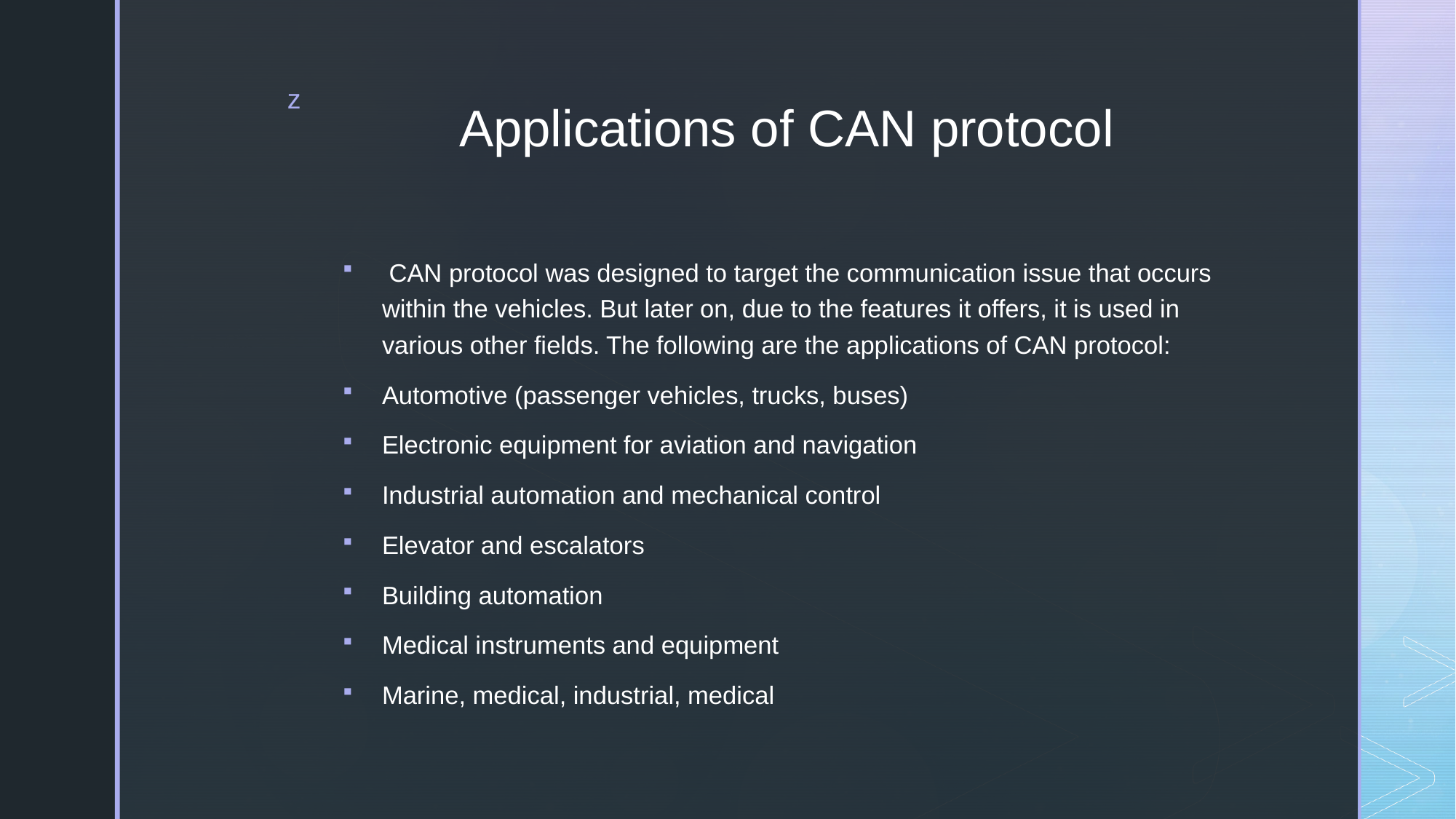

# Applications of CAN protocol
 CAN protocol was designed to target the communication issue that occurs within the vehicles. But later on, due to the features it offers, it is used in various other fields. The following are the applications of CAN protocol:
Automotive (passenger vehicles, trucks, buses)
Electronic equipment for aviation and navigation
Industrial automation and mechanical control
Elevator and escalators
Building automation
Medical instruments and equipment
Marine, medical, industrial, medical